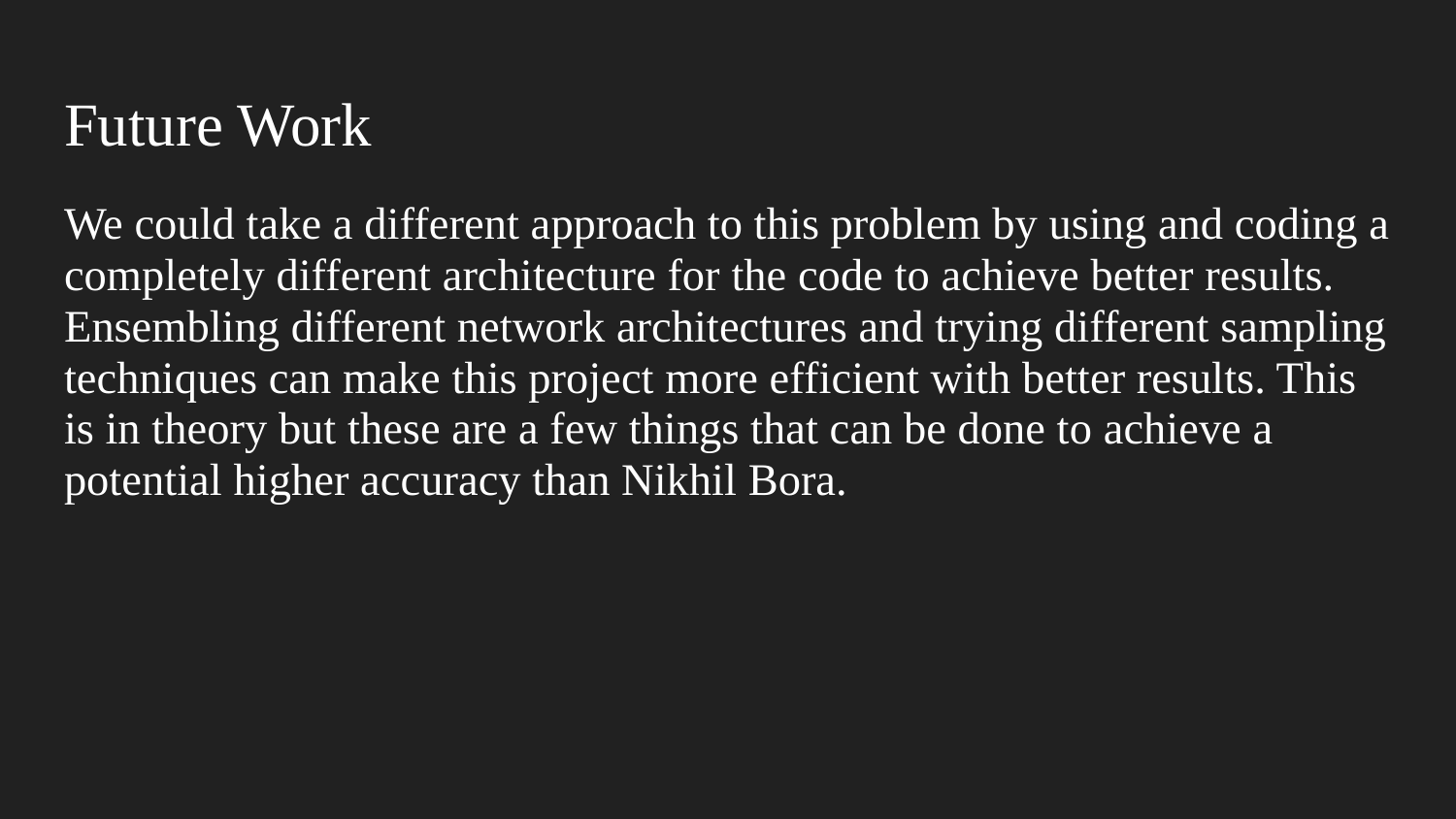

# Future Work
We could take a different approach to this problem by using and coding a completely different architecture for the code to achieve better results. Ensembling different network architectures and trying different sampling techniques can make this project more efficient with better results. This is in theory but these are a few things that can be done to achieve a potential higher accuracy than Nikhil Bora.